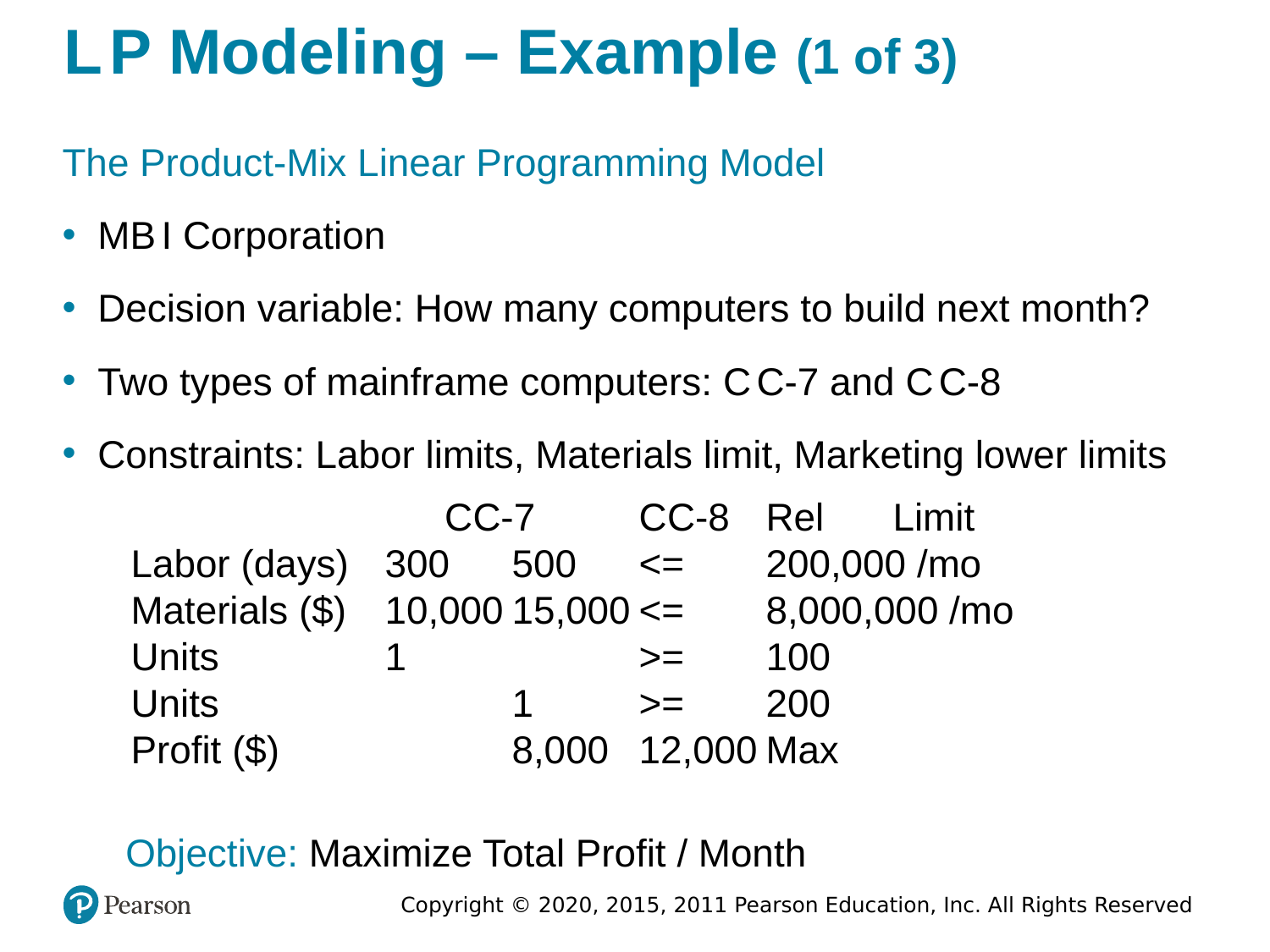

# L P Modeling – Example (1 of 3)
The Product-Mix Linear Programming Model
M B I Corporation
Decision variable: How many computers to build next month?
Two types of mainframe computers: C C-7 and C C-8
Constraints: Labor limits, Materials limit, Marketing lower limits
C C-7	C C-8	Rel	Limit
Labor (days)	300	500	<=	200,000 /mo
Materials ($)	10,000	15,000	<=	8,000,000 /mo
Units		1		>=	100
Units			1	>=	200
Profit ($)		8,000	12,000	Max
Objective: Maximize Total Profit / Month